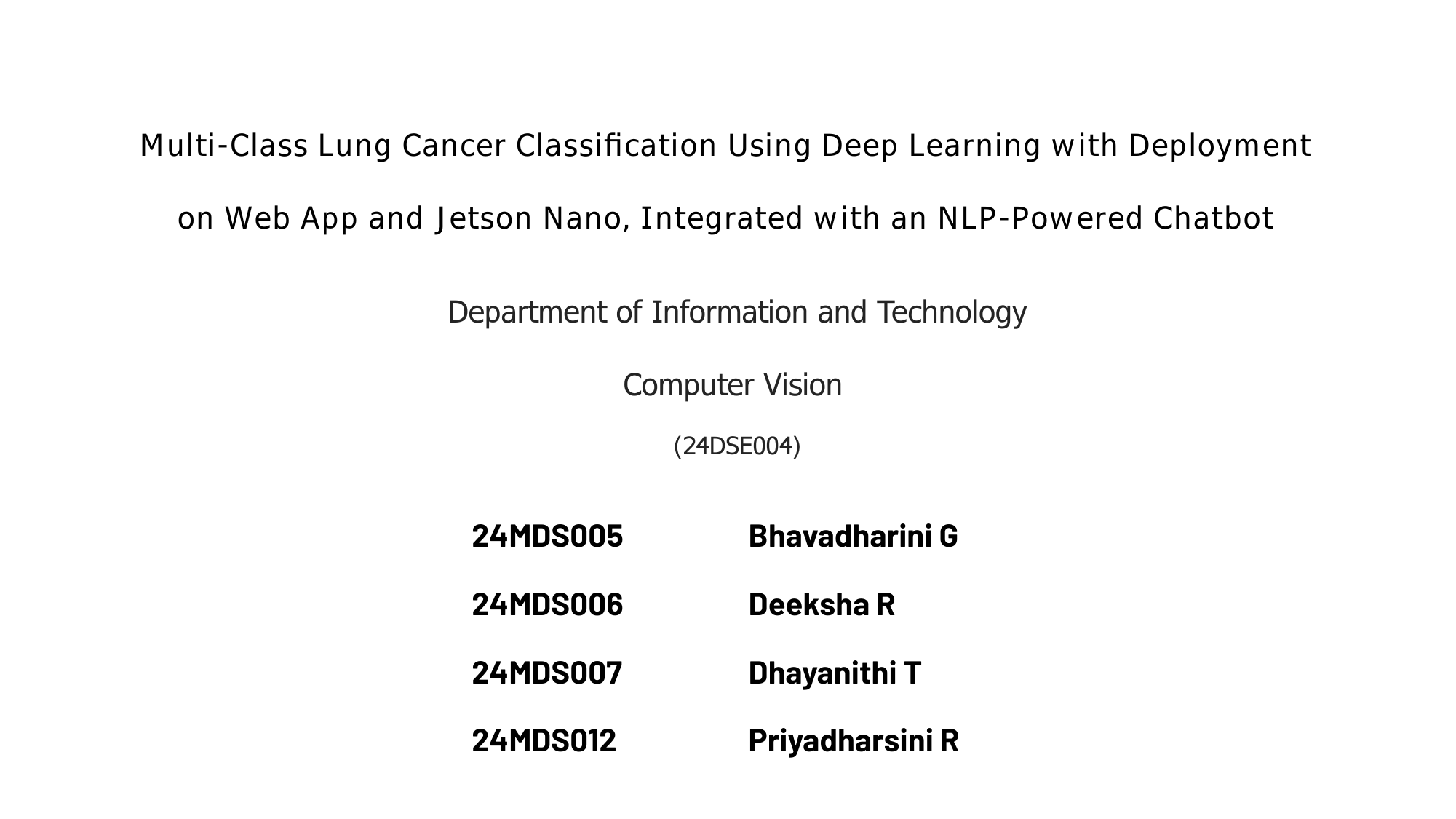

Multi-Class Lung Cancer Classification Using Deep Learning with Deployment on Web App and Jetson Nano, Integrated with an NLP-Powered Chatbot
Department of Information and Technology
Computer Vision
(24DSE004)
| 24MDS005 | Bhavadharini G |
| --- | --- |
| 24MDS006 | Deeksha R |
| 24MDS007 | Dhayanithi T |
| 24MDS012 | Priyadharsini R |